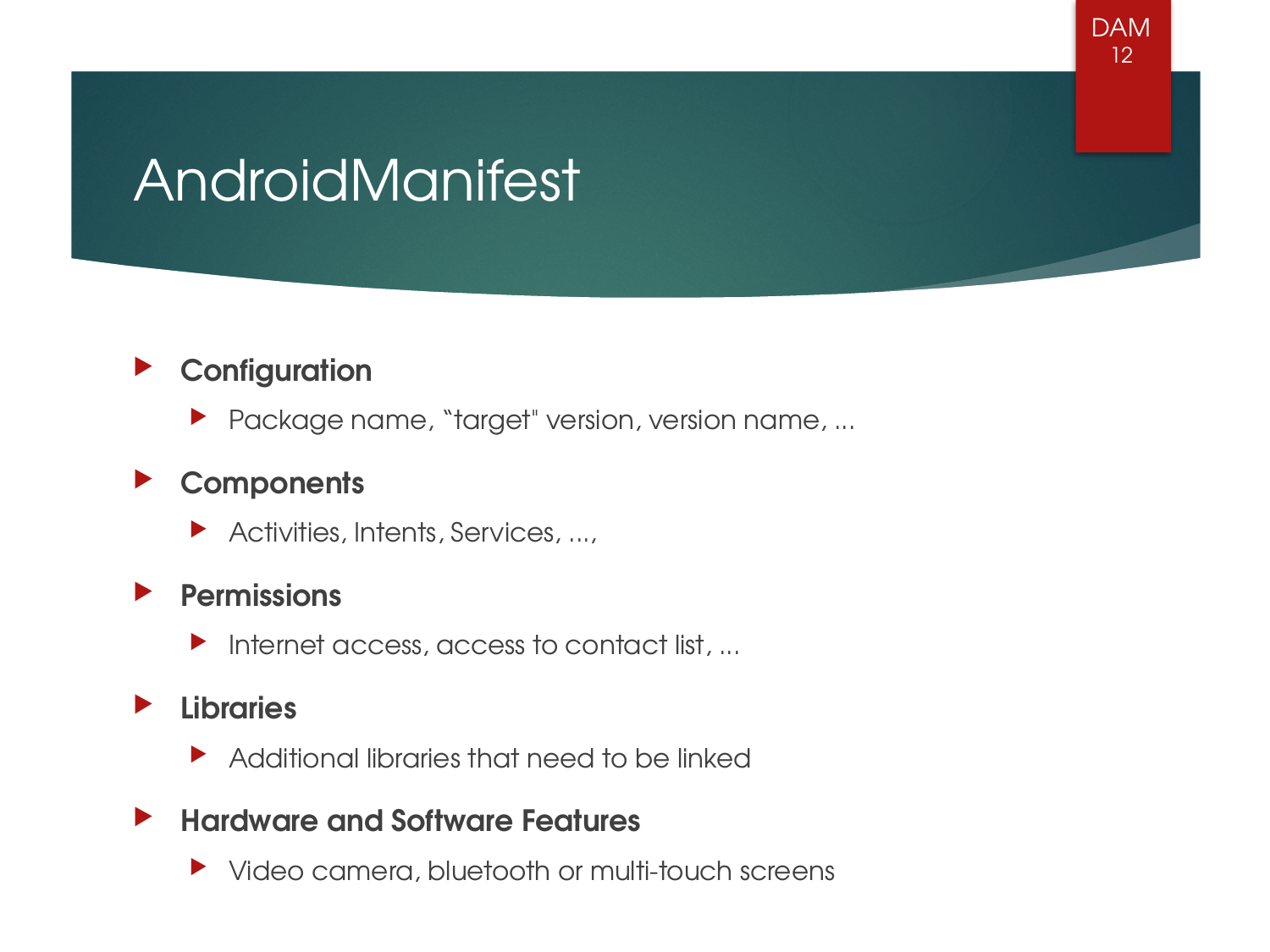

DAM
12
# AndroidManifest
Configuration
Package name, “target" version, version name, ...
Components
Activities, Intents, Services, ...,
Permissions
Internet access, access to contact list, ...
Libraries
Additional libraries that need to be linked
Hardware and Software Features
Video camera, bluetooth or multi-touch screens